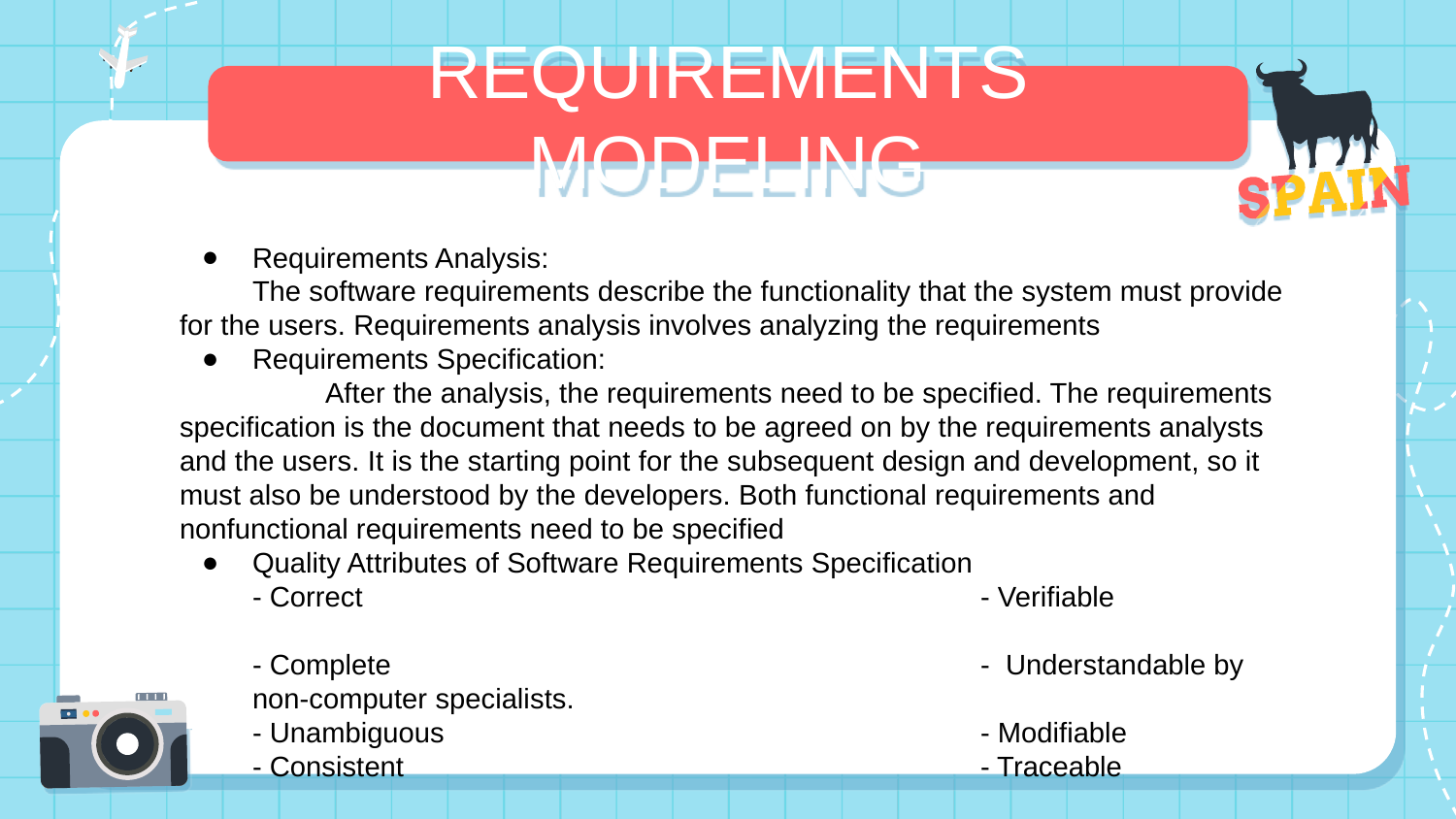

REQUIREMENTS MODELING
Requirements Analysis:
The software requirements describe the functionality that the system must provide for the users. Requirements analysis involves analyzing the requirements
Requirements Specification:
	After the analysis, the requirements need to be specified. The requirements specification is the document that needs to be agreed on by the requirements analysts and the users. It is the starting point for the subsequent design and development, so it must also be understood by the developers. Both functional requirements and nonfunctional requirements need to be specified
Quality Attributes of Software Requirements Specification
- Correct					- Verifiable
- Complete					-  Understandable by non-computer specialists.
- Unambiguous				- Modifiable
- Consistent				- Traceable